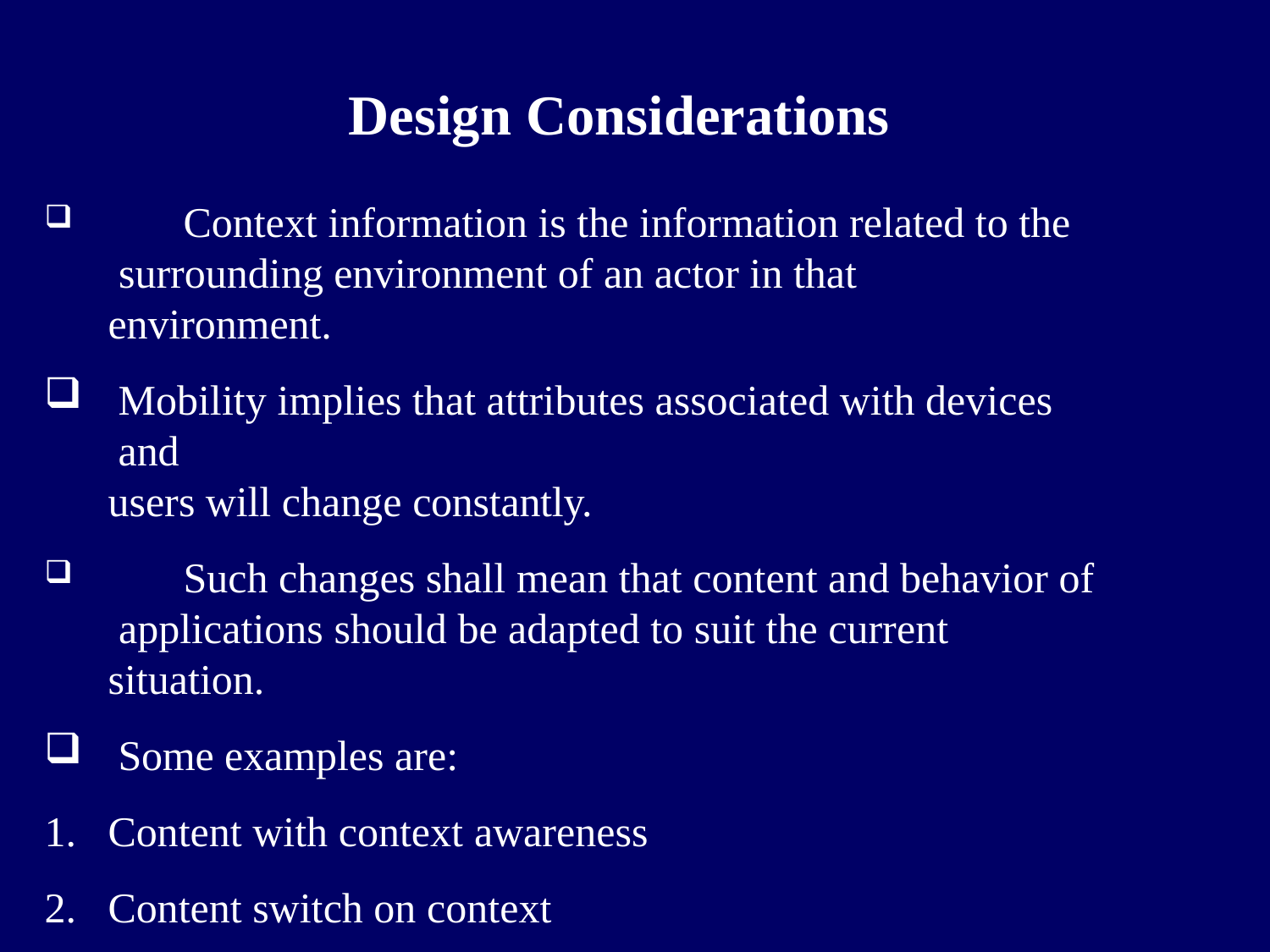

# Design Considerations
	Context information is the information related to the  surrounding environment of an actor in that environment.
Mobility implies that attributes associated with devices and
users will change constantly.
	Such changes shall mean that content and behavior of  applications should be adapted to suit the current situation.
Some examples are:
Content with context awareness
Content switch on context
Content transcoding on context